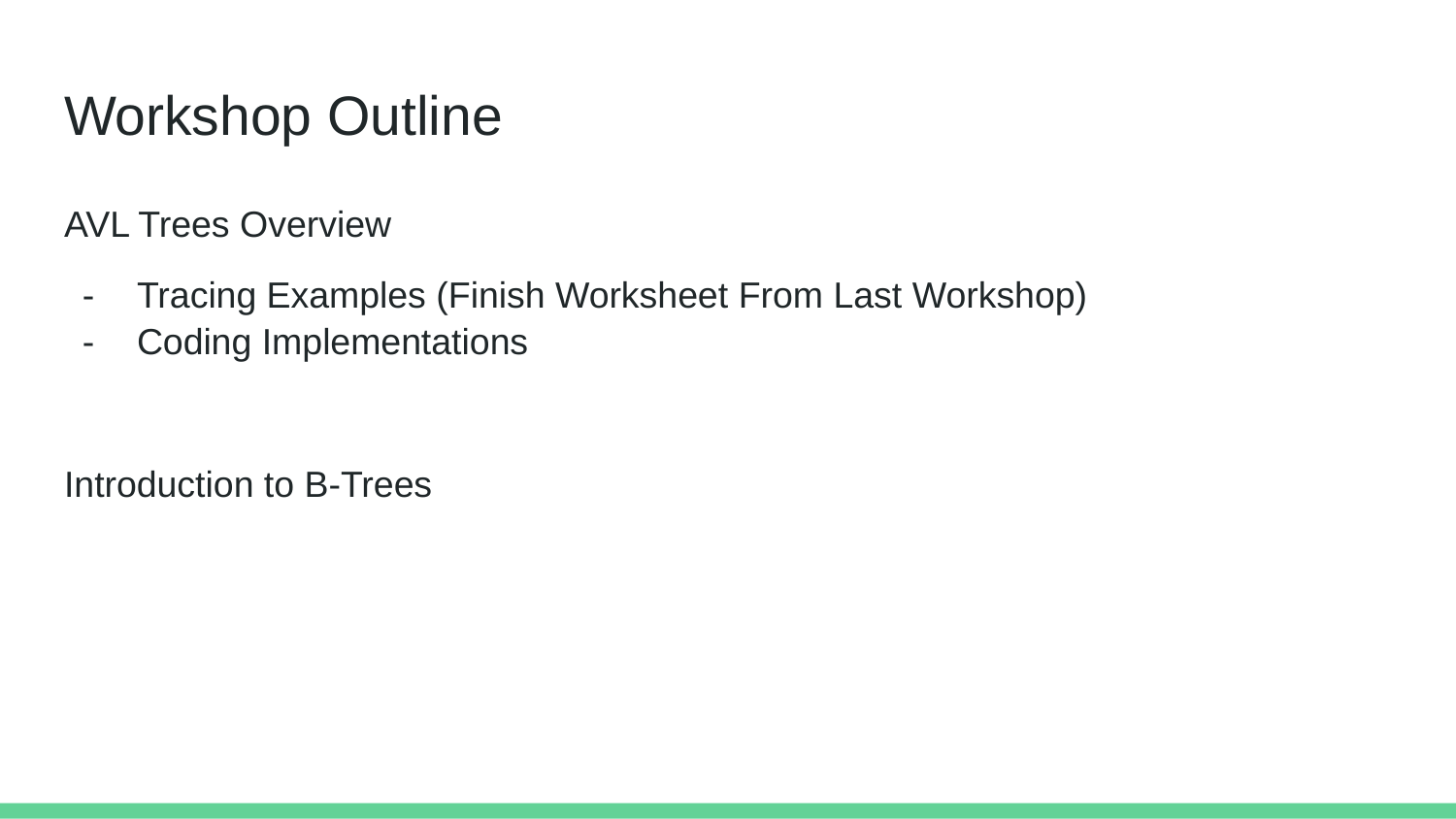

# Workshop Outline
AVL Trees Overview
Tracing Examples (Finish Worksheet From Last Workshop)
Coding Implementations

Introduction to B-Trees